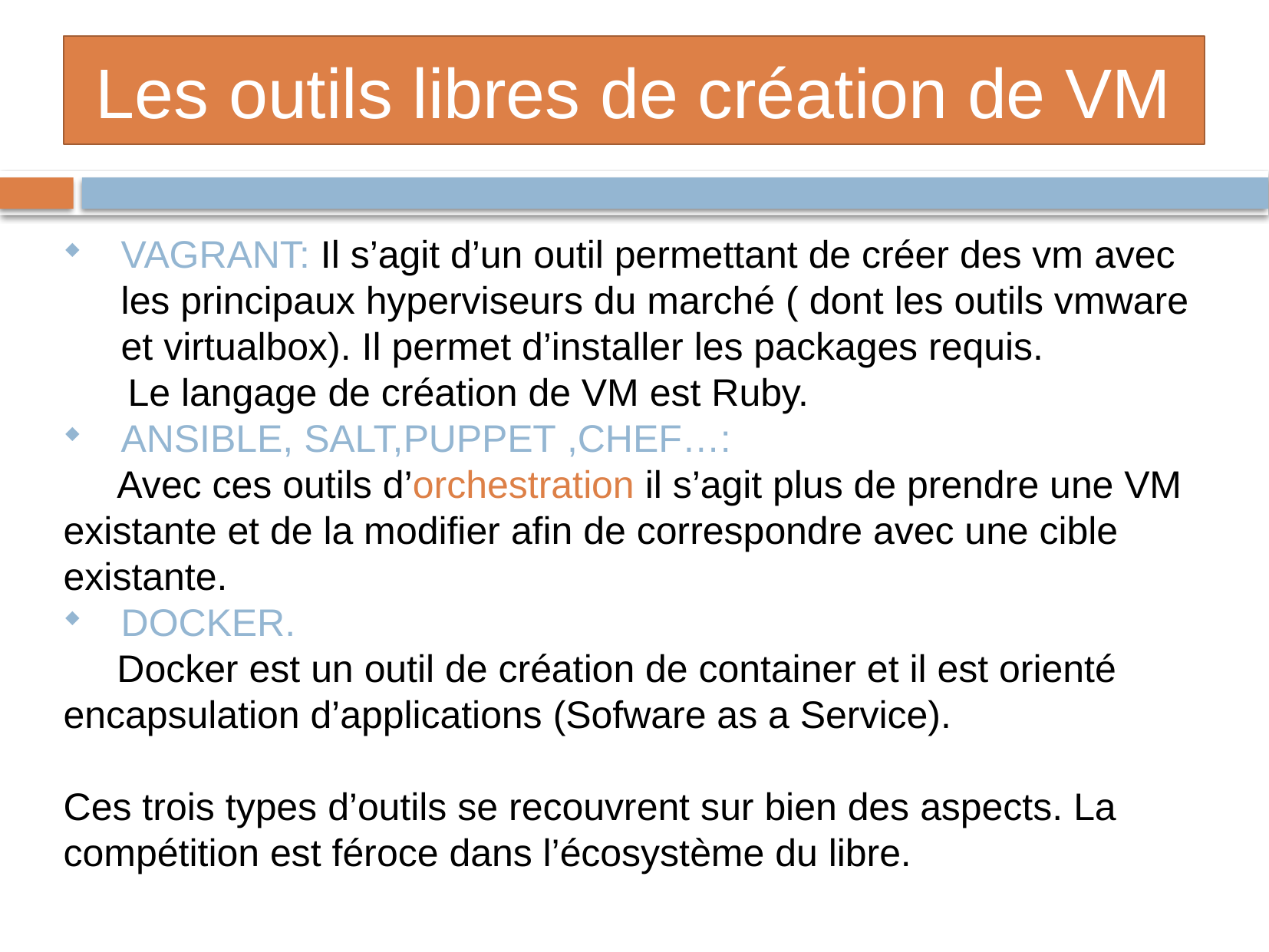

Les outils libres de création de VM
VAGRANT: Il s’agit d’un outil permettant de créer des vm avec les principaux hyperviseurs du marché ( dont les outils vmware et virtualbox). Il permet d’installer les packages requis.
      Le langage de création de VM est Ruby.
ANSIBLE, SALT,PUPPET ,CHEF…:
     Avec ces outils d’orchestration il s’agit plus de prendre une VM existante et de la modifier afin de correspondre avec une cible existante.
DOCKER.
     Docker est un outil de création de container et il est orienté encapsulation d’applications (Sofware as a Service).

Ces trois types d’outils se recouvrent sur bien des aspects. La compétition est féroce dans l’écosystème du libre.